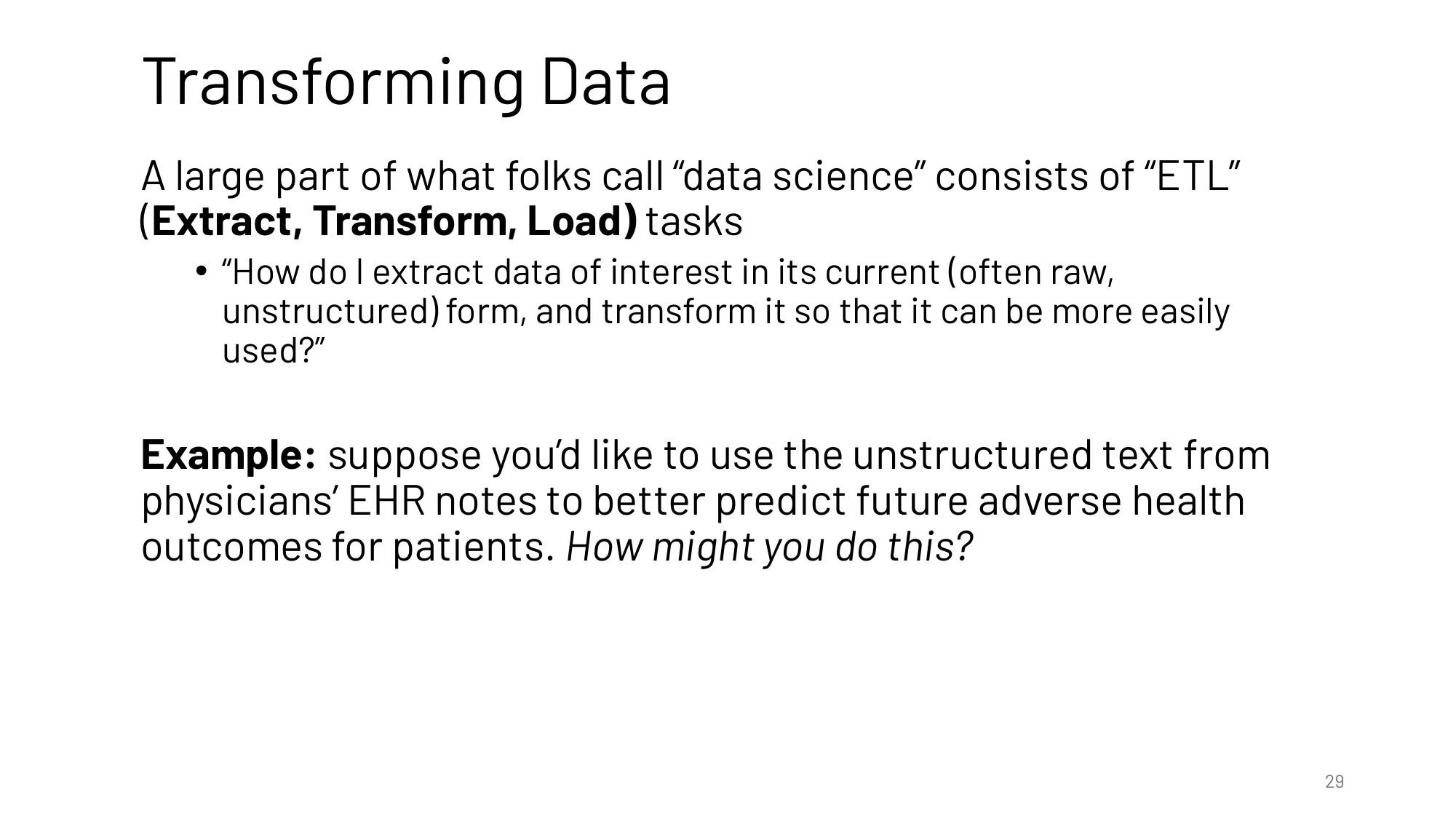

# Transforming Data
A large part of what folks call “data science” consists of “ETL” (Extract, Transform, Load) tasks
“How do I extract data of interest in its current (often raw, unstructured) form, and transform it so that it can be more easily used?”

Example: suppose you’d like to use the unstructured text from physicians’ EHR notes to better predict future adverse health outcomes for patients. How might you do this?
29